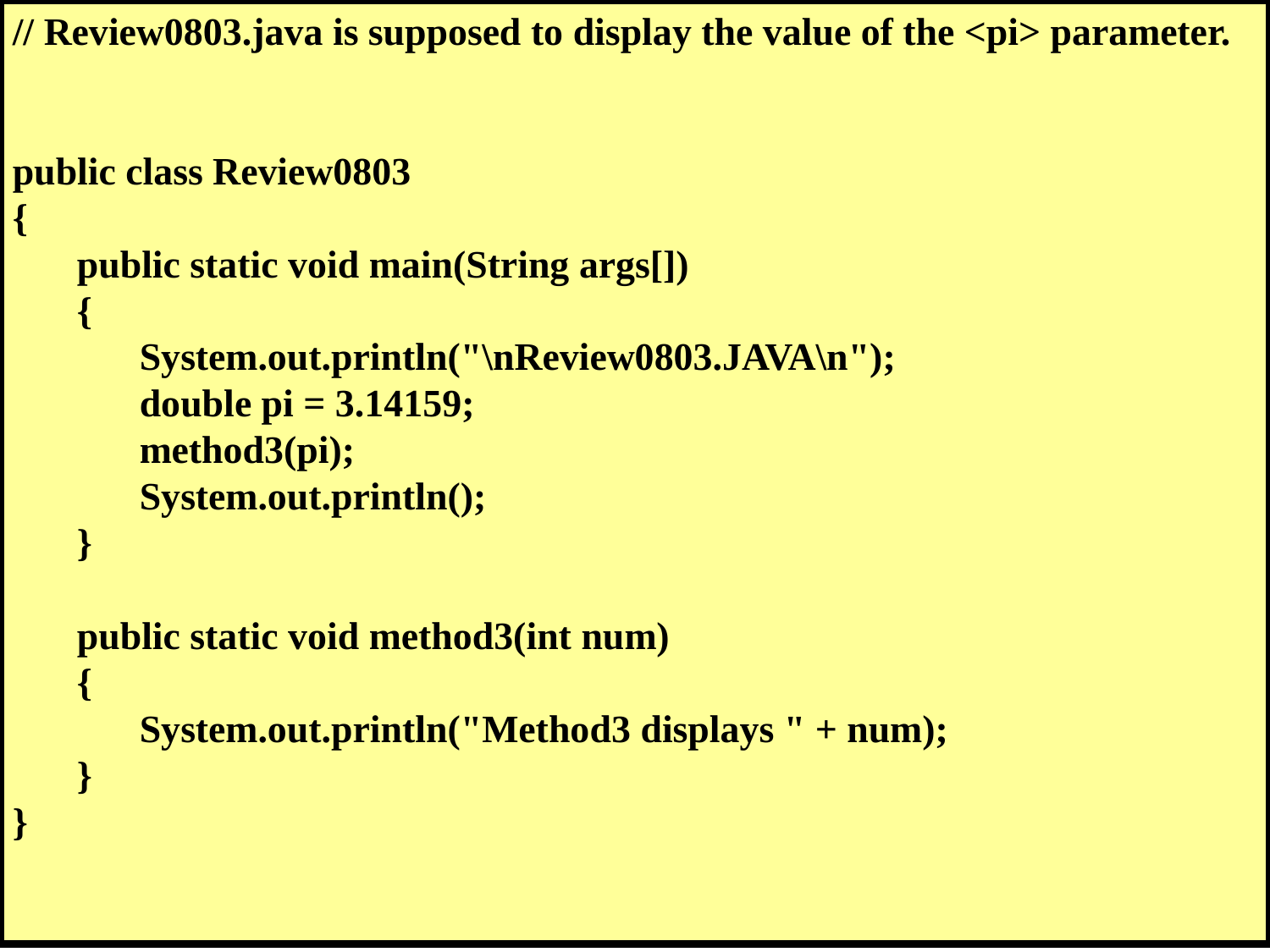

// Review0803.java is supposed to display the value of the <pi> parameter.

public class Review0803
{
	public static void main(String args[])
	{
		System.out.println("\nReview0803.JAVA\n");
		double pi = 3.14159;
		method3(pi);
		System.out.println();
	}

	public static void method3(int num)
	{
		System.out.println("Method3 displays " + num);
	}
}